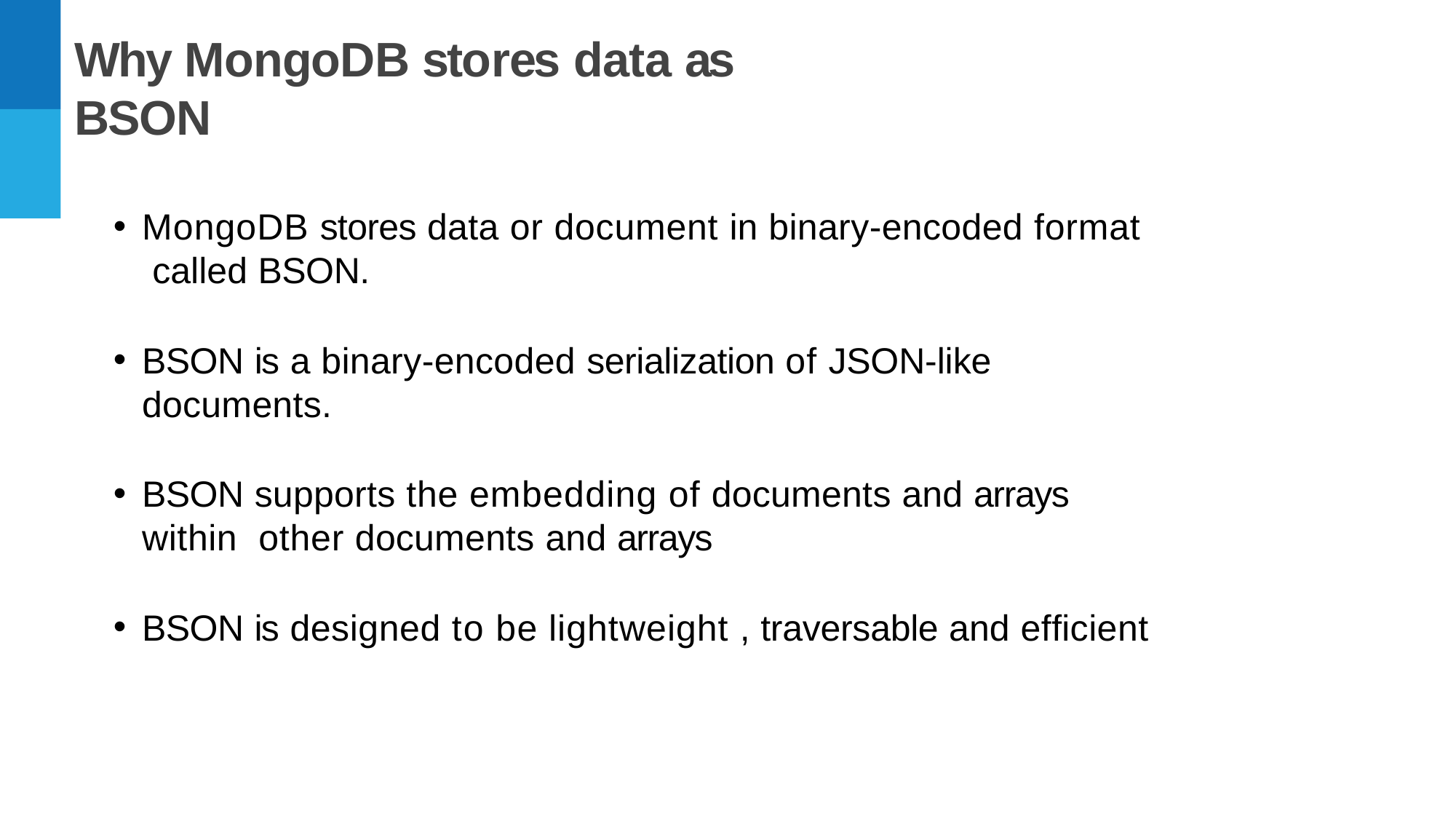

# Why MongoDB stores data as BSON
MongoDB stores data or document in binary-encoded format  called BSON.

BSON is a binary-encoded serialization of JSON-like documents.

BSON supports the embedding of documents and arrays within  other documents and arrays

BSON is designed to be lightweight , traversable and efﬁcient